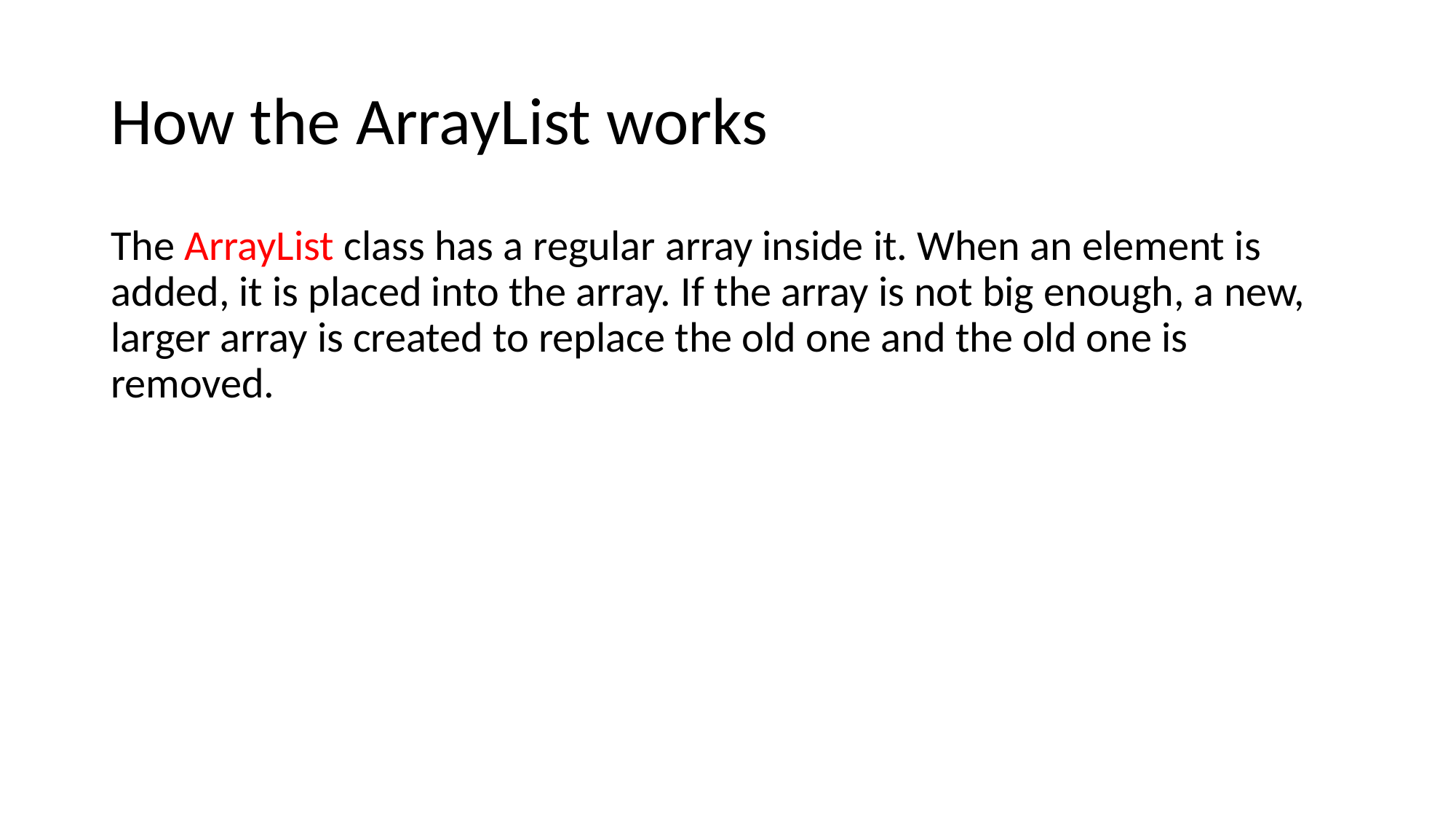

# How the ArrayList works
The ArrayList class has a regular array inside it. When an element is added, it is placed into the array. If the array is not big enough, a new, larger array is created to replace the old one and the old one is removed.